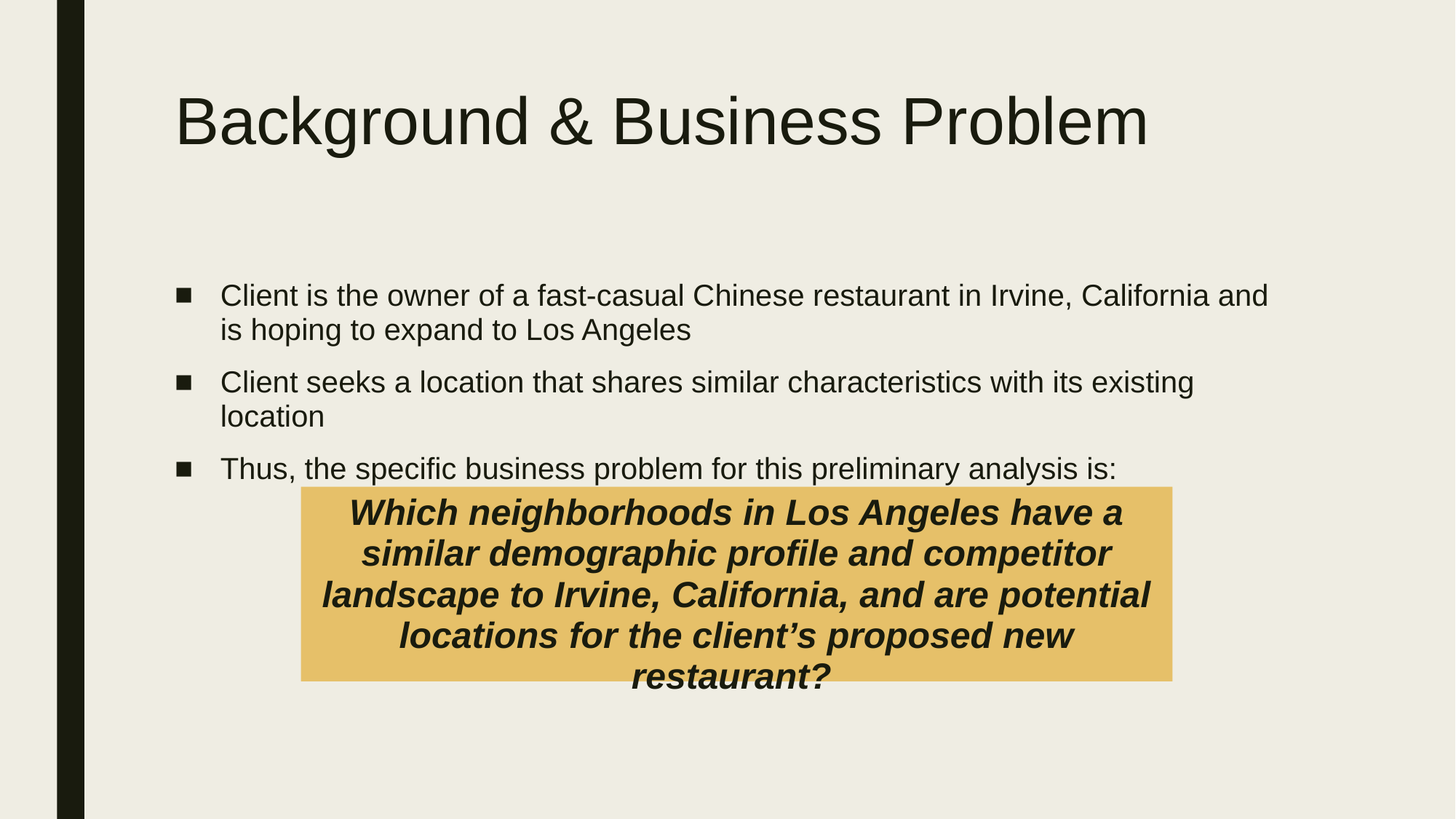

# Background & Business Problem
Client is the owner of a fast-casual Chinese restaurant in Irvine, California and is hoping to expand to Los Angeles
Client seeks a location that shares similar characteristics with its existing location
Thus, the specific business problem for this preliminary analysis is:
Which neighborhoods in Los Angeles have a similar demographic profile and competitor landscape to Irvine, California, and are potential locations for the client’s proposed new restaurant?